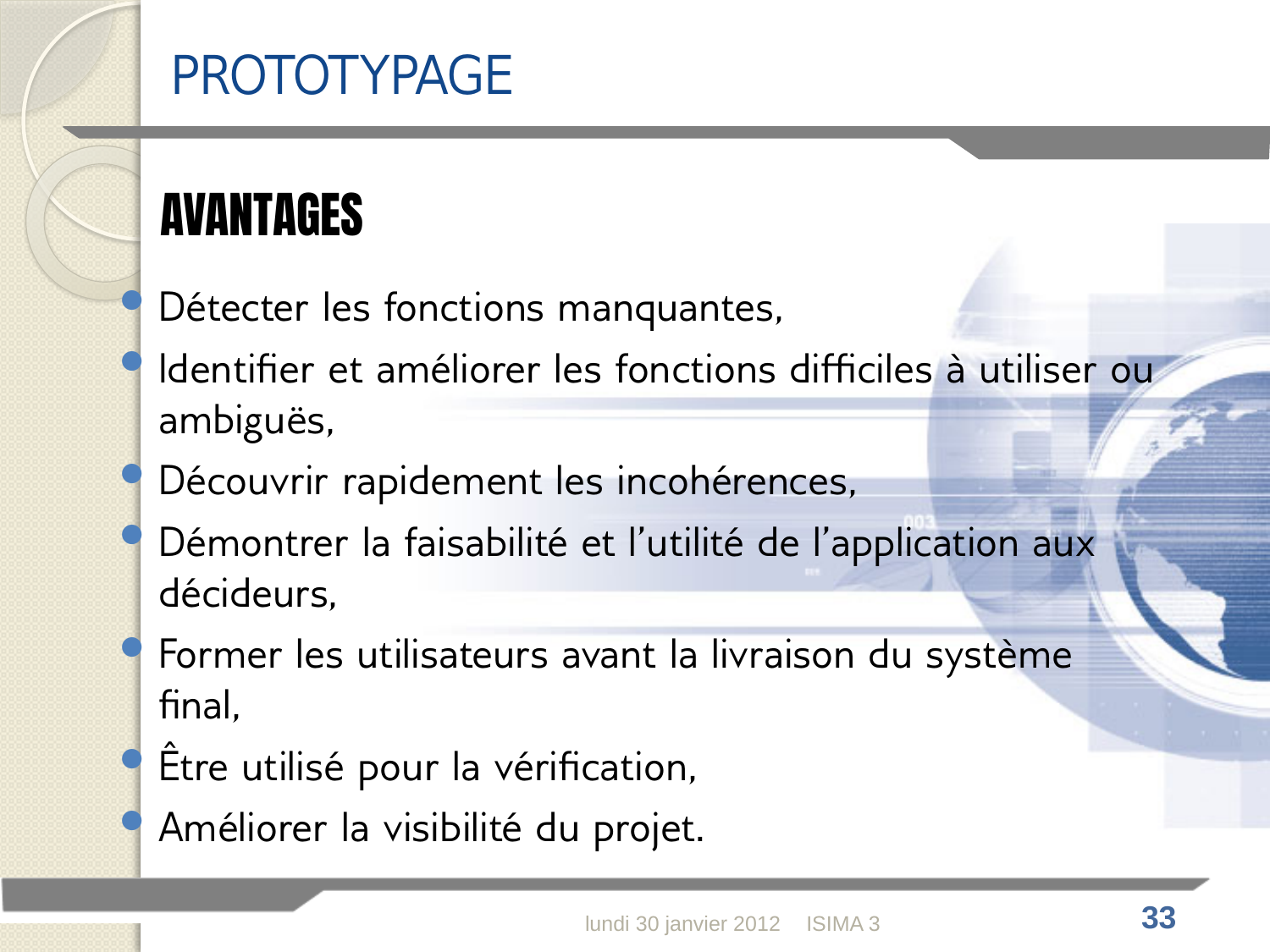

# PROTOTYPAGE
AVANTAGES
Détecter les fonctions manquantes,
Identifier et améliorer les fonctions difficiles à utiliser ou ambiguës,
Découvrir rapidement les incohérences,
Démontrer la faisabilité et l’utilité de l’application aux décideurs,
Former les utilisateurs avant la livraison du système final,
Être utilisé pour la vérification,
Améliorer la visibilité du projet.
lundi 30 janvier 2012
ISIMA 3